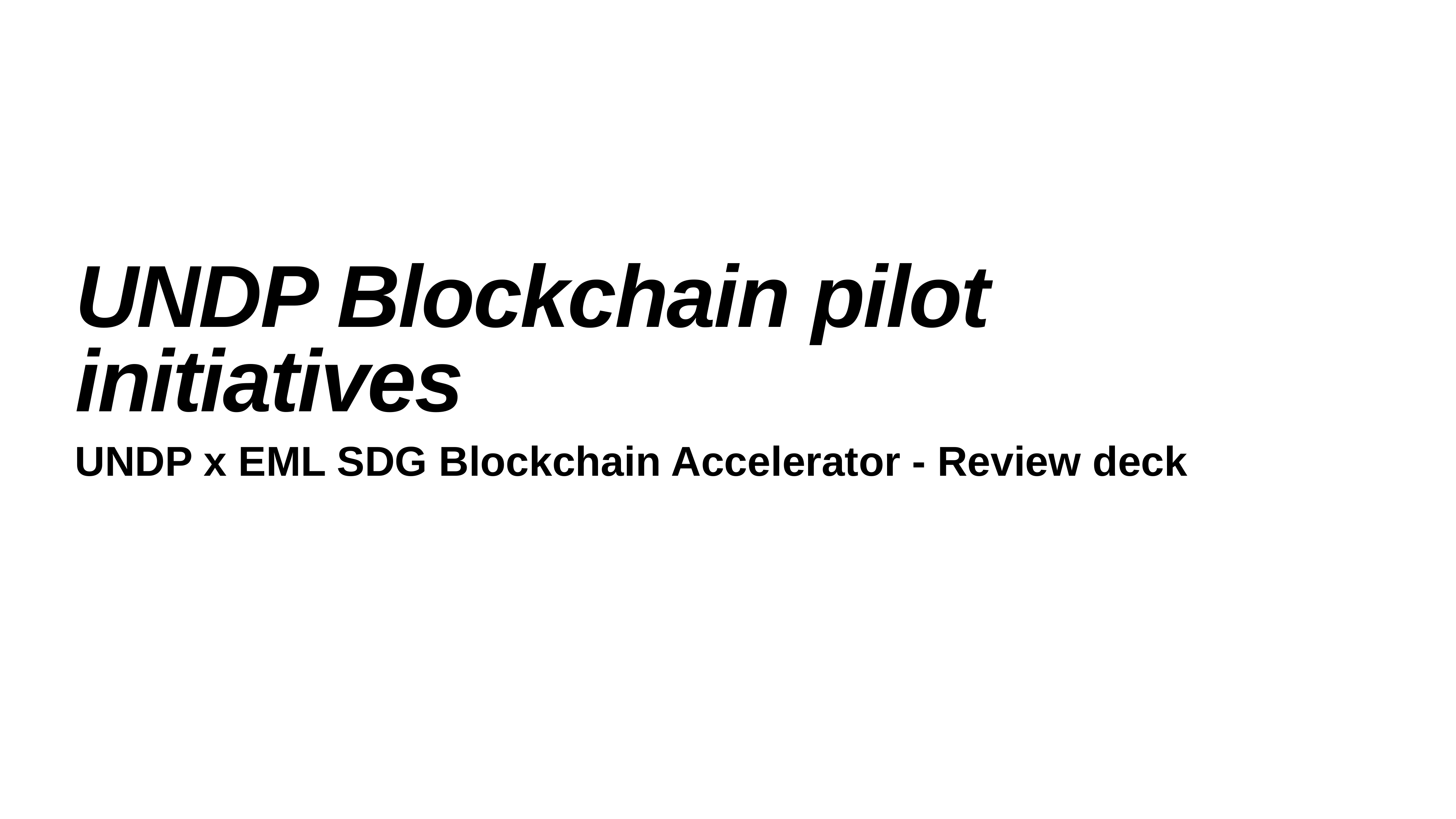

# UNDP Blockchain pilot initiatives
UNDP x EML SDG Blockchain Accelerator - Review deck